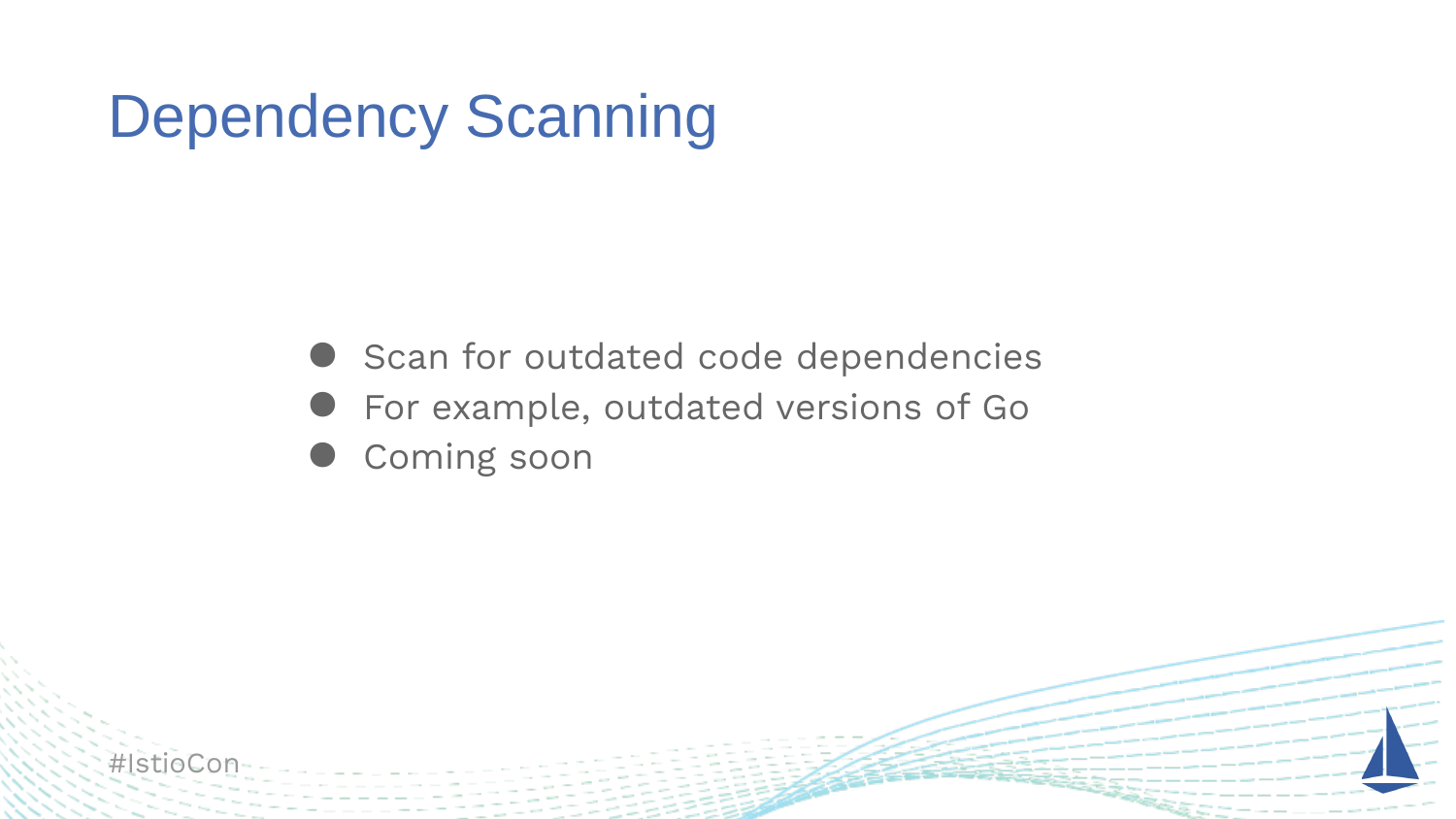

# Dependency Scanning
Scan for outdated code dependencies
For example, outdated versions of Go
Coming soon